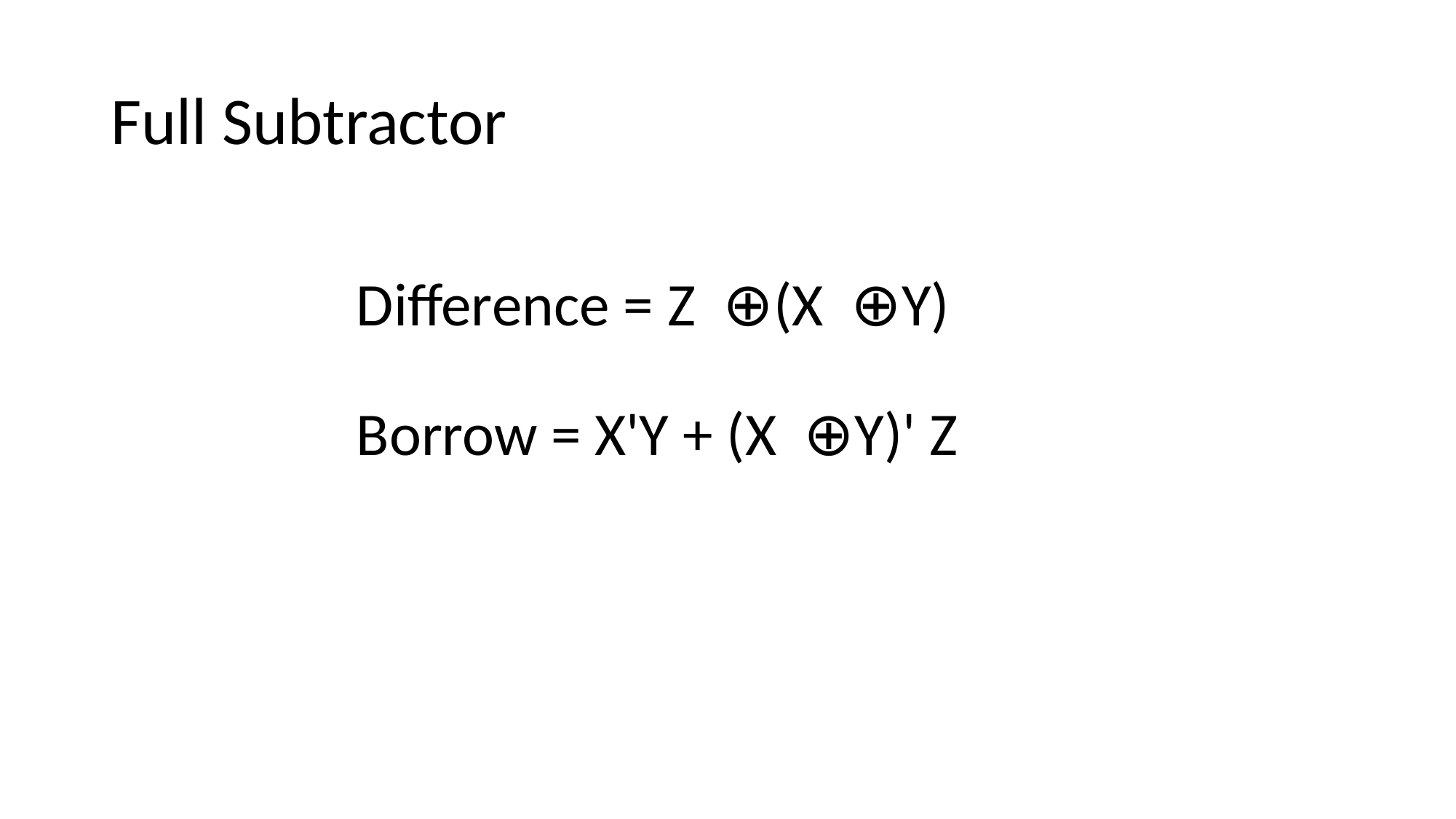

# Full Subtractor

			Difference = Z  ⊕(X  ⊕Y)

		   	Borrow = X'Y + (X  ⊕Y)' Z